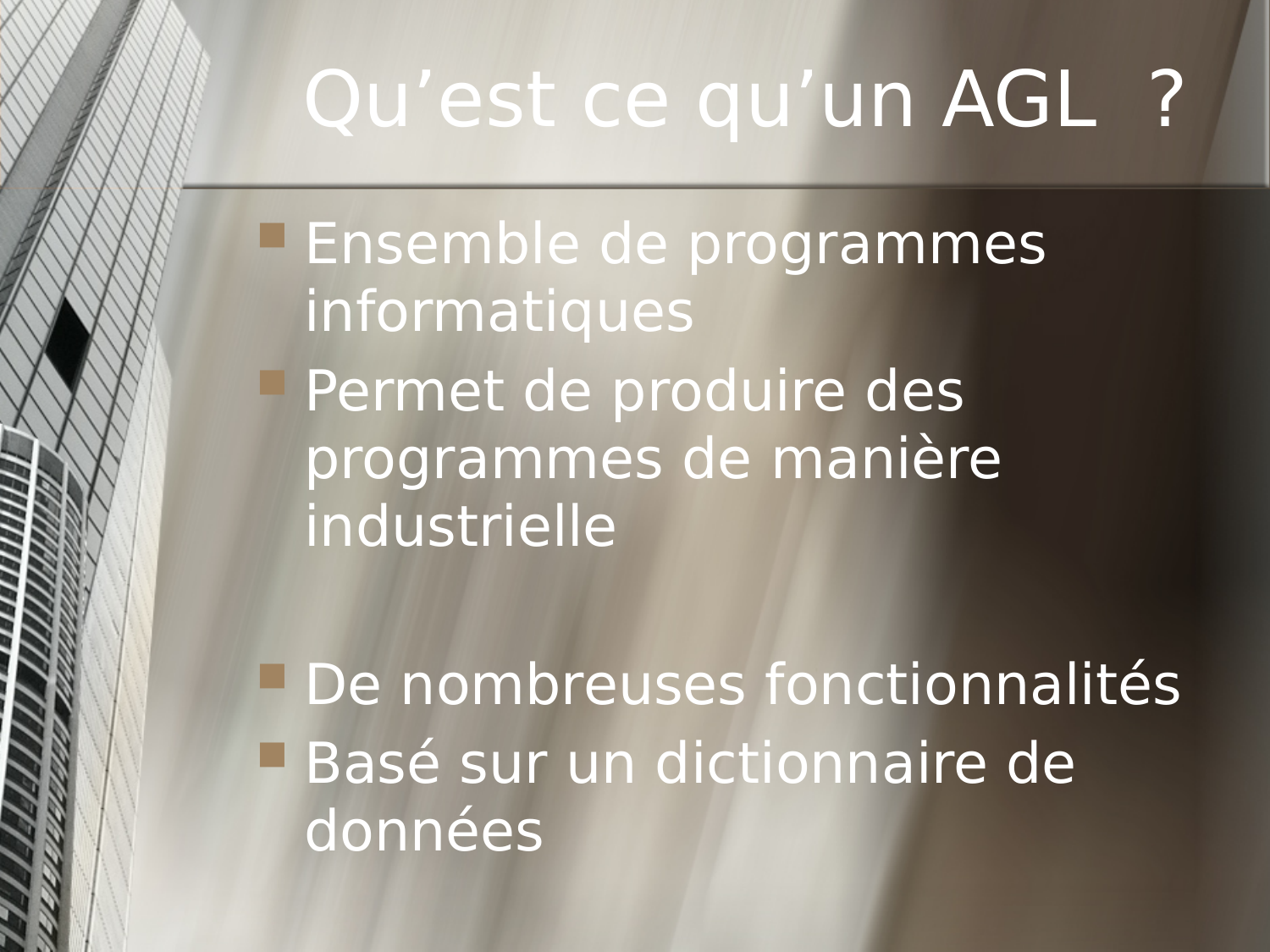

# Qu’est ce qu’un AGL  ?
Ensemble de programmes informatiques
Permet de produire des programmes de manière industrielle

De nombreuses fonctionnalités
Basé sur un dictionnaire de données